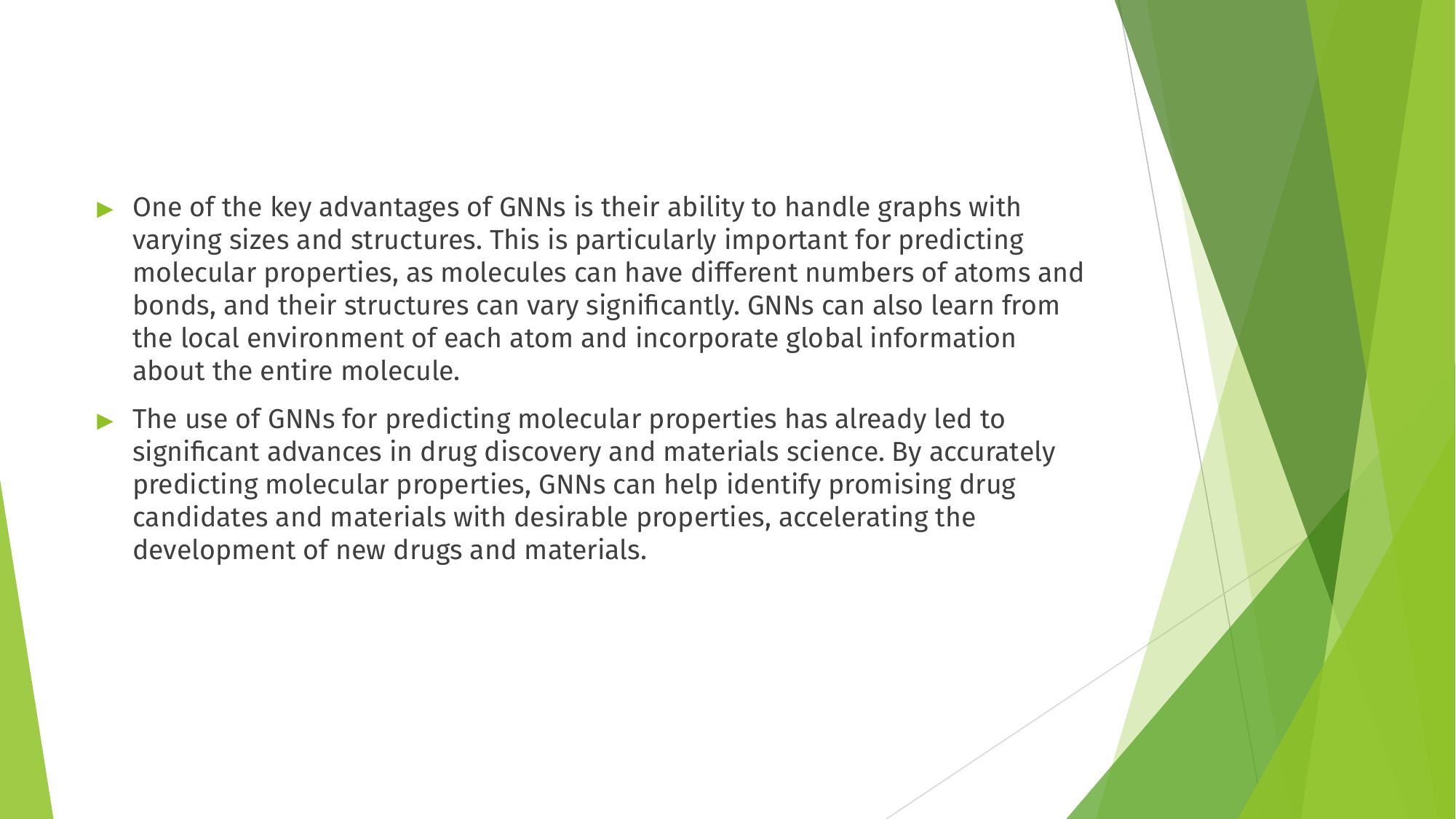

#
One of the key advantages of GNNs is their ability to handle graphs with varying sizes and structures. This is particularly important for predicting molecular properties, as molecules can have different numbers of atoms and bonds, and their structures can vary significantly. GNNs can also learn from the local environment of each atom and incorporate global information about the entire molecule.
The use of GNNs for predicting molecular properties has already led to significant advances in drug discovery and materials science. By accurately predicting molecular properties, GNNs can help identify promising drug candidates and materials with desirable properties, accelerating the development of new drugs and materials.